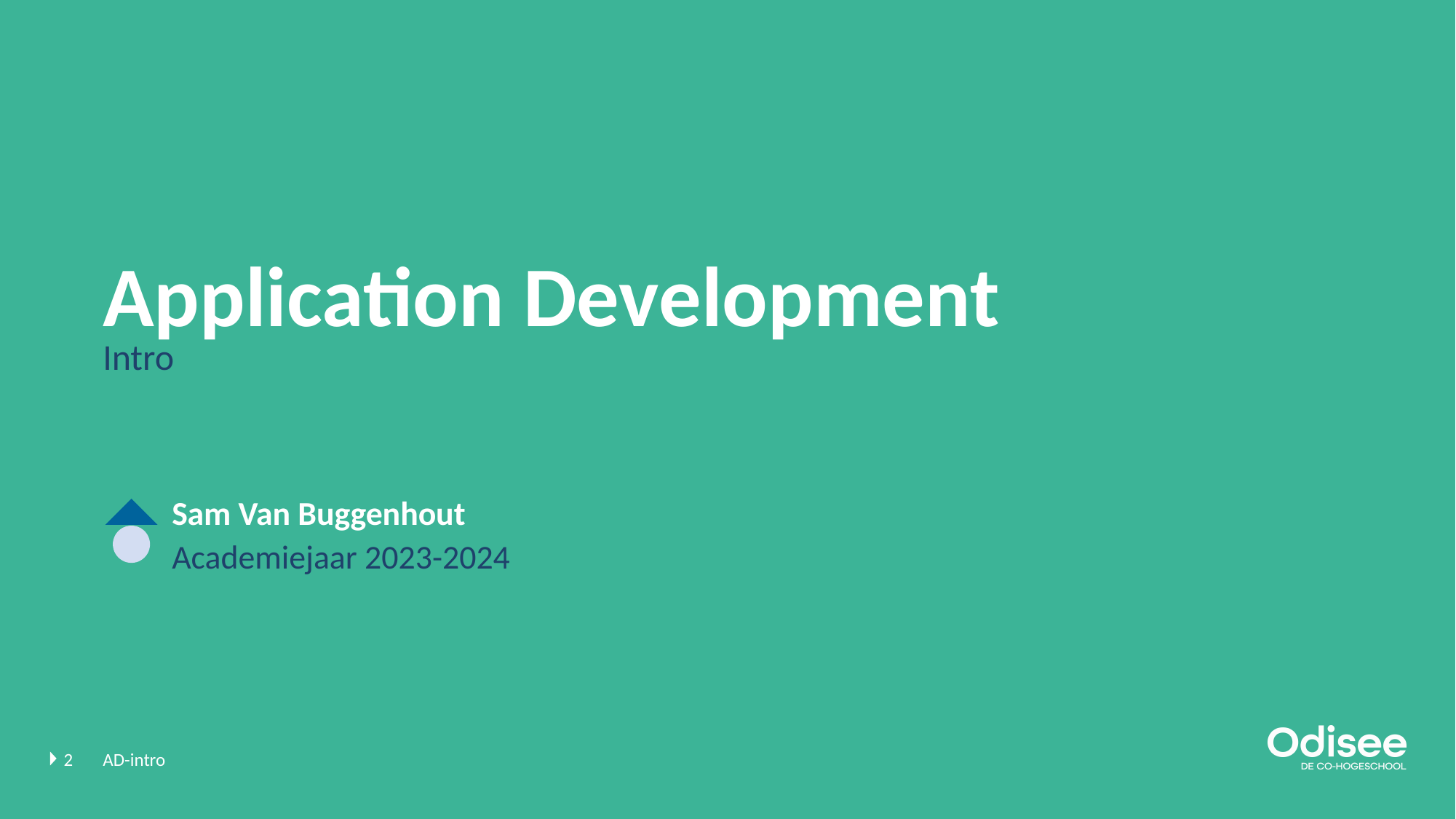

# Application Development
Intro
Sam Van Buggenhout
Academiejaar 2023-2024
2
AD-intro